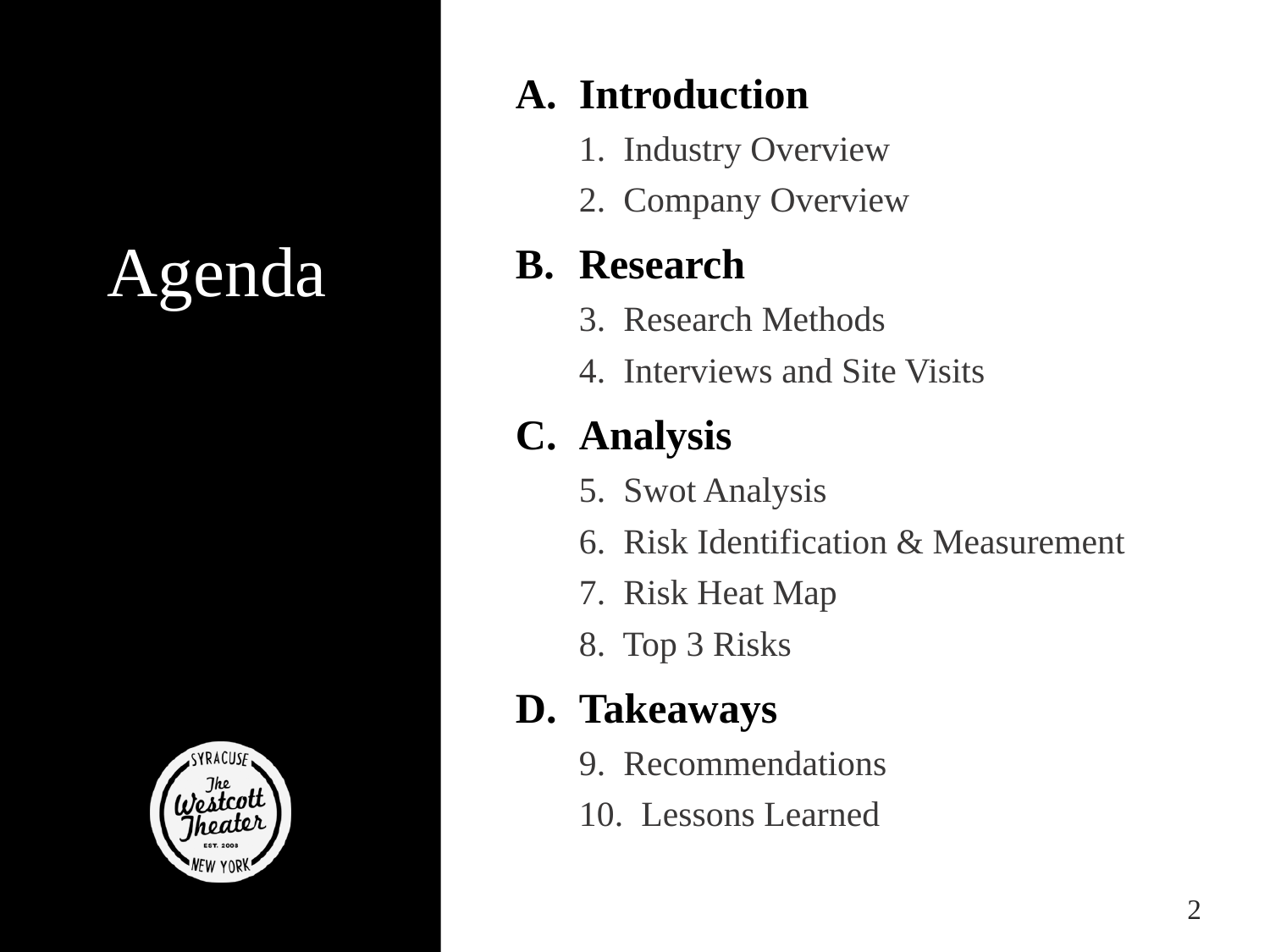

Introduction
1.  Industry Overview
2.  Company Overview
Research
3.  Research Methods
4.  Interviews and Site Visits
Analysis
5.  Swot Analysis
6.  Risk Identification & Measurement
7.  Risk Heat Map
8.  Top 3 Risks
Takeaways
9.  Recommendations
10.  Lessons Learned
# Agenda
2